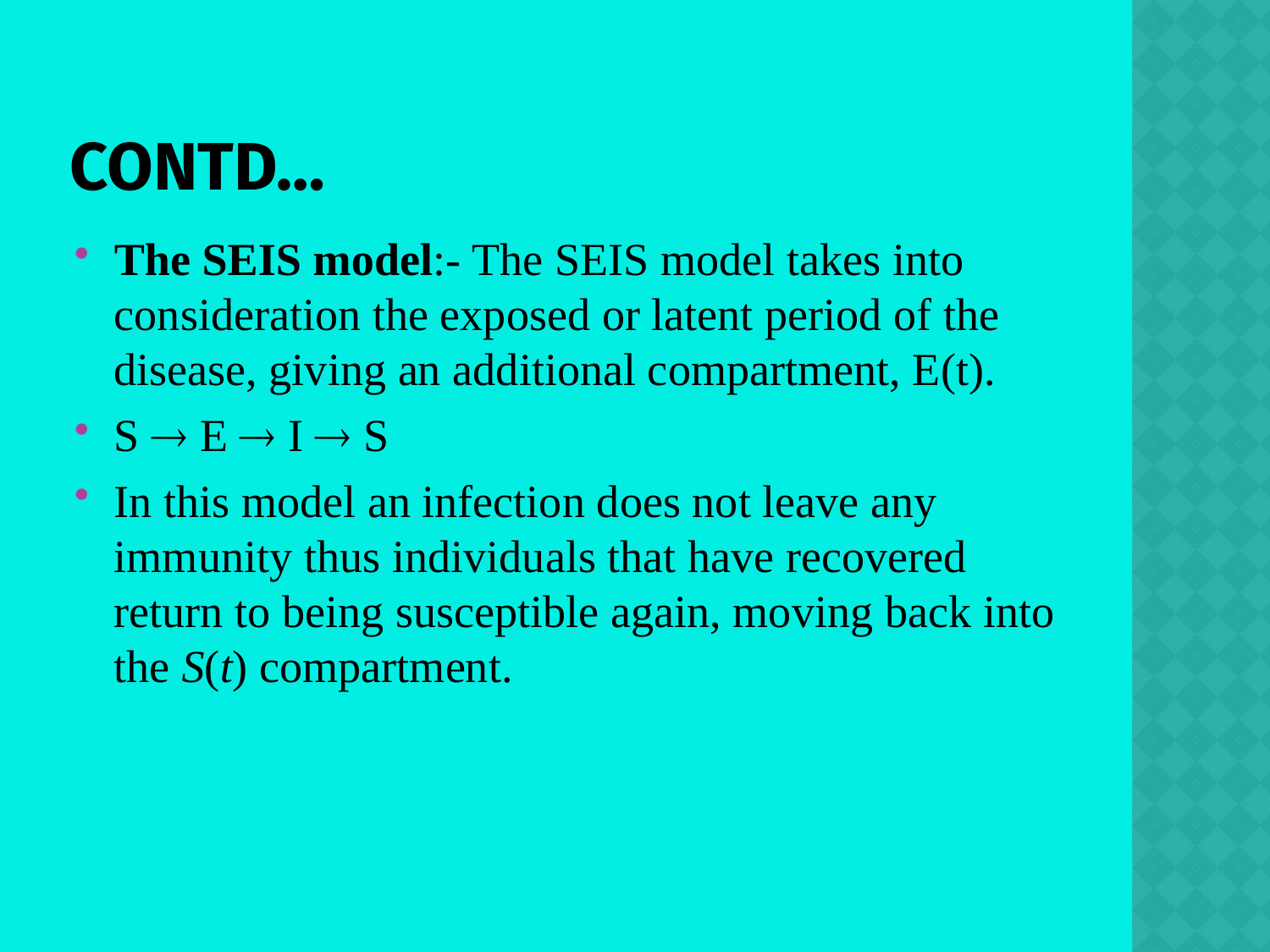

# Contd…
The SEIS model:- The SEIS model takes into consideration the exposed or latent period of the disease, giving an additional compartment, E(t).
S → E → I → S
In this model an infection does not leave any immunity thus individuals that have recovered return to being susceptible again, moving back into the S(t) compartment.